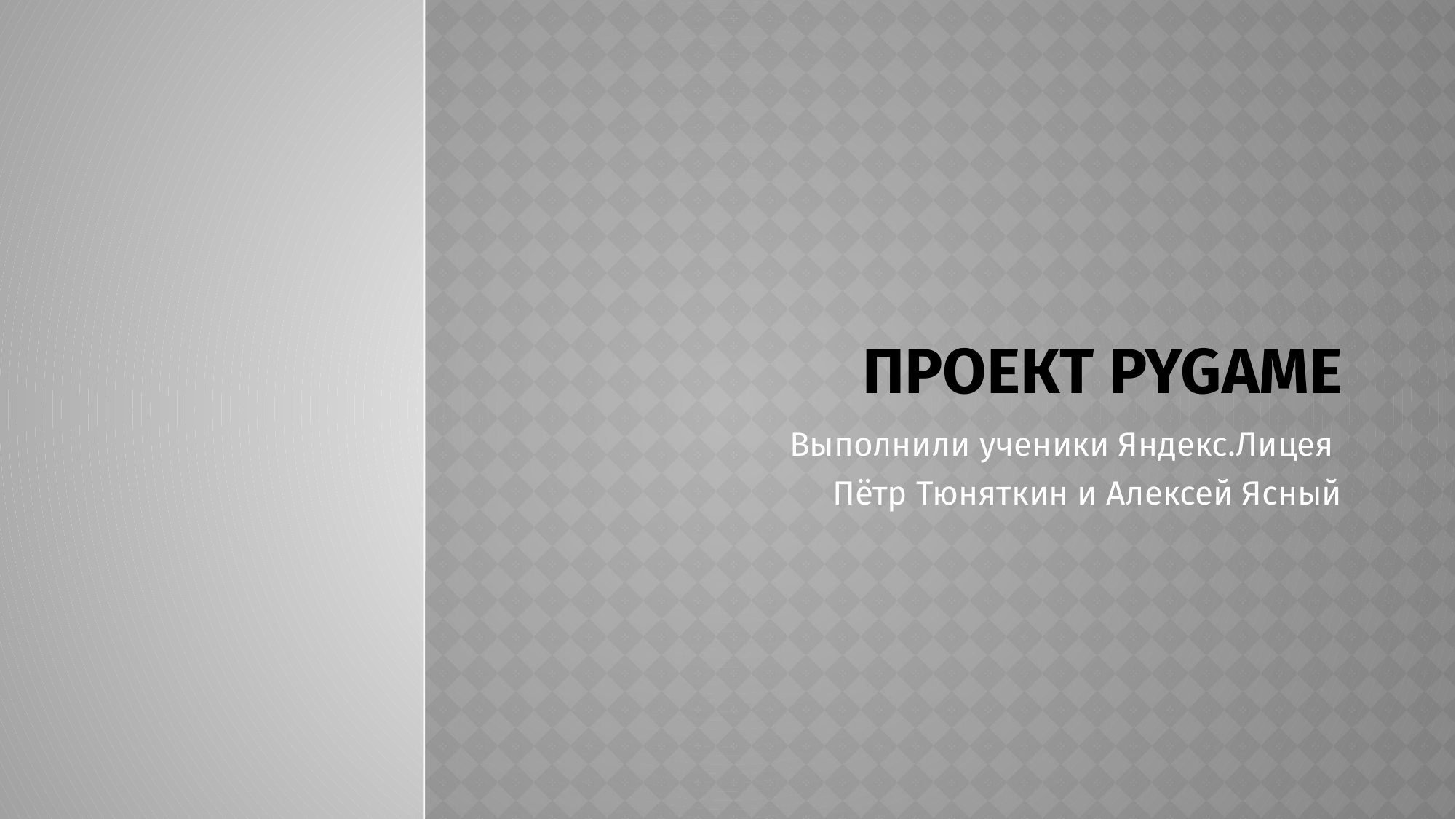

# Проект pygame
Выполнили ученики Яндекс.Лицея
Пётр Тюняткин и Алексей Ясный